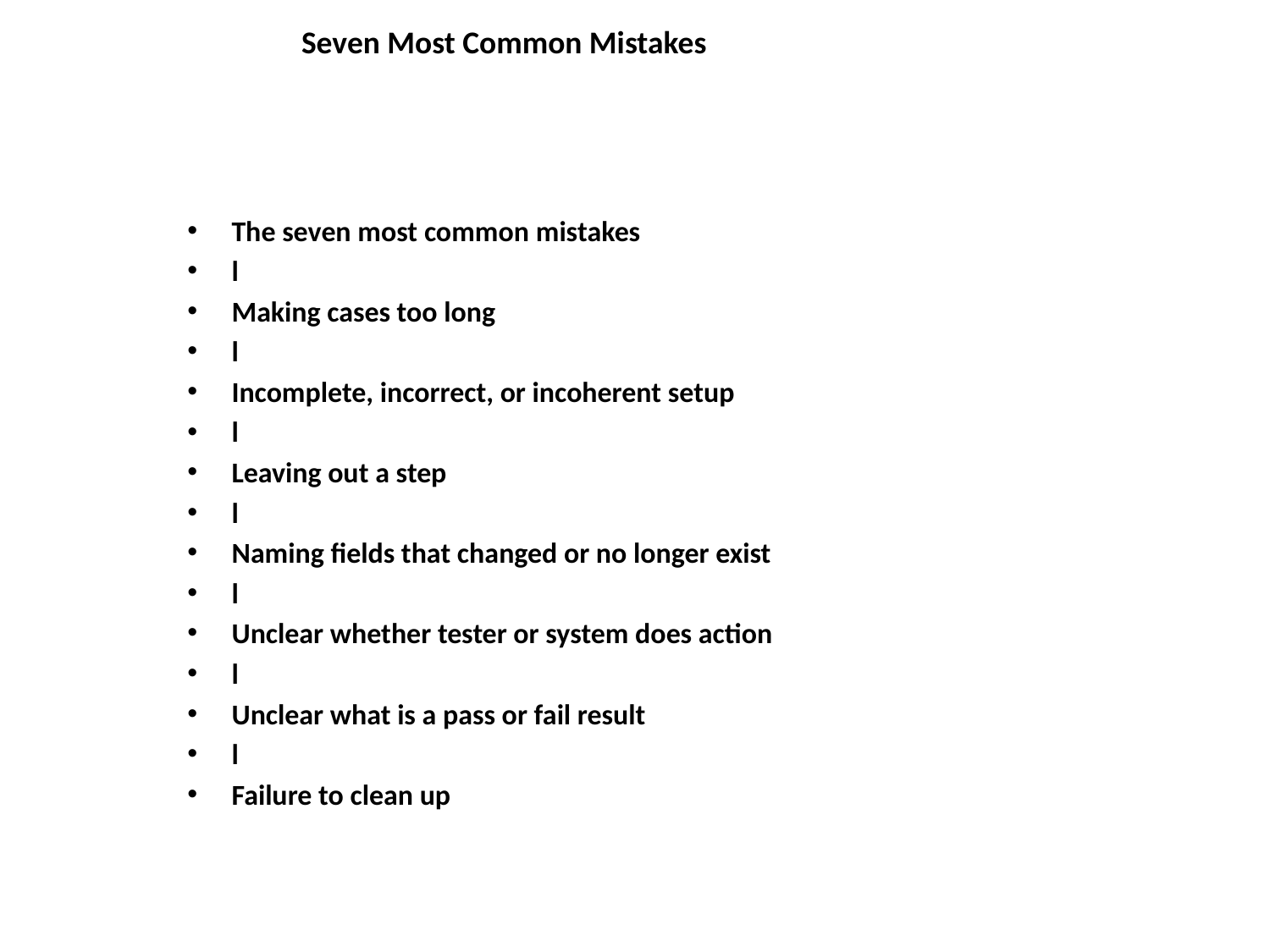

Seven Most Common Mistakes
The seven most common mistakes
l
Making cases too long
l
Incomplete, incorrect, or incoherent setup
l
Leaving out a step
l
Naming fields that changed or no longer exist
l
Unclear whether tester or system does action
l
Unclear what is a pass or fail result
l
Failure to clean up